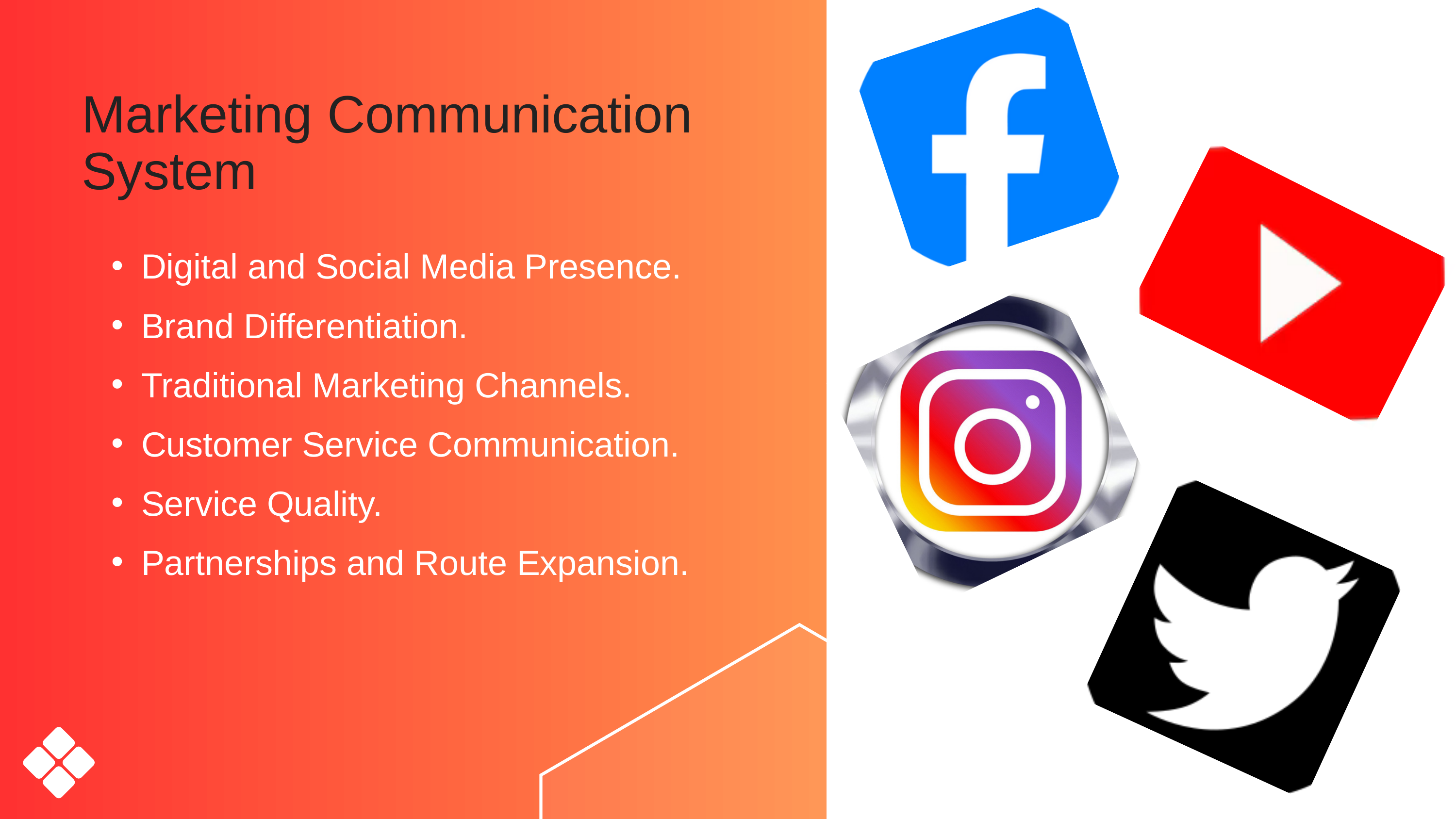

Marketing Communication System

Digital and Social Media Presence.
Brand Differentiation.
Traditional Marketing Channels.
Customer Service Communication.
Service Quality.
Partnerships and Route Expansion.